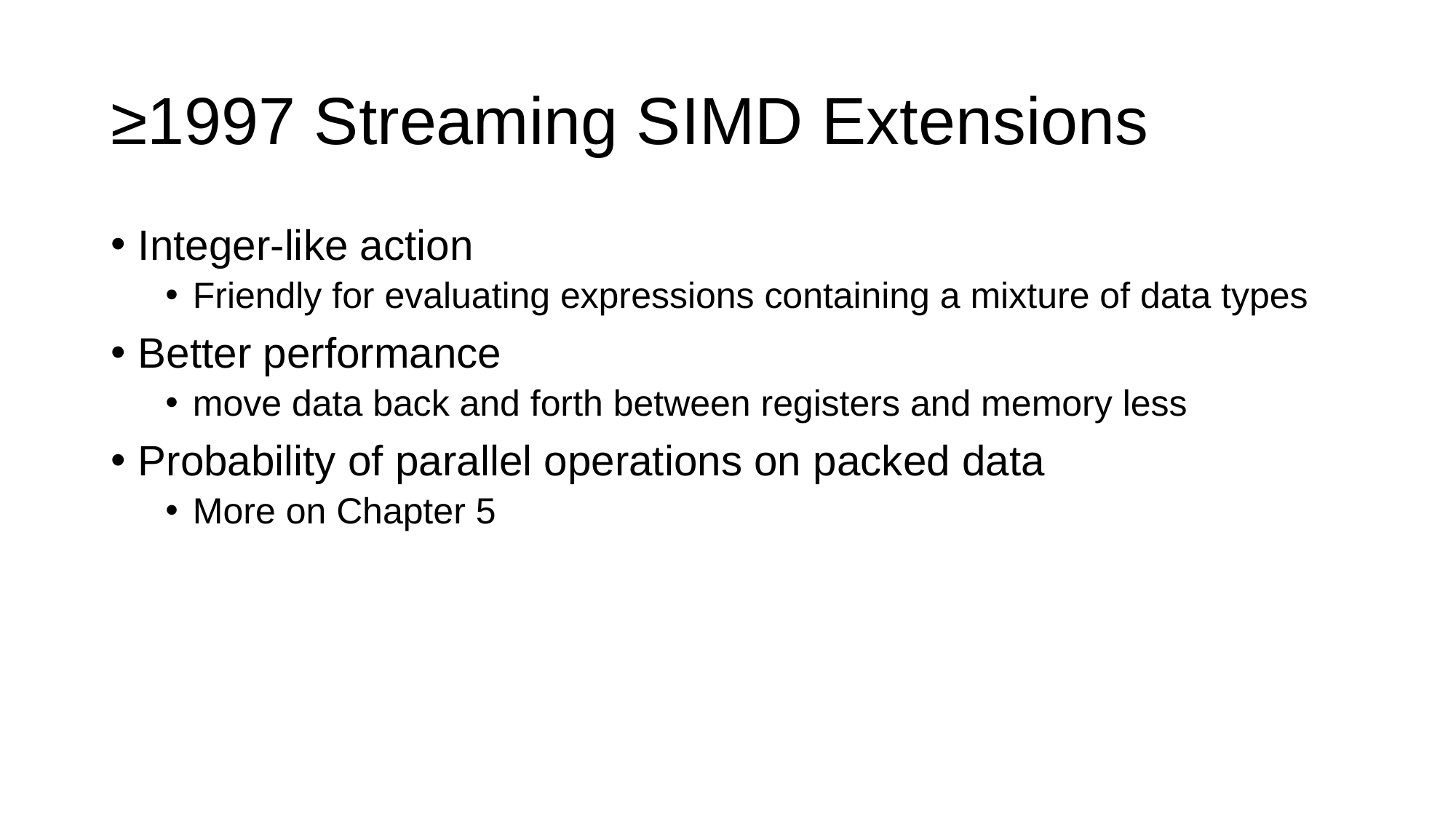

# ≥1997 Streaming SIMD Extensions
Integer-like action
Friendly for evaluating expressions containing a mixture of data types
Better performance
move data back and forth between registers and memory less
Probability of parallel operations on packed data
More on Chapter 5